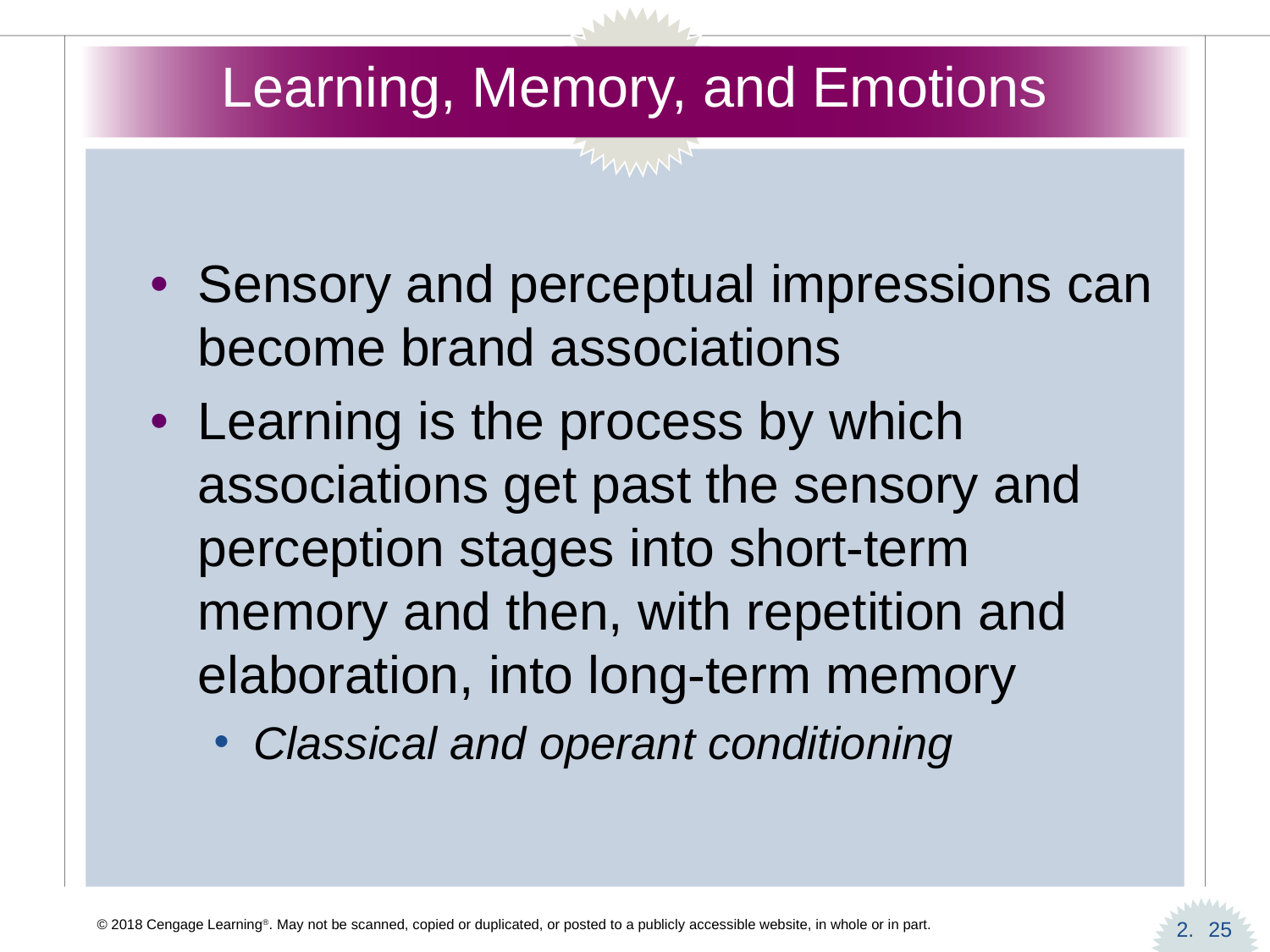

# Learning, Memory, and Emotions
Sensory and perceptual impressions can become brand associations
Learning is the process by which associations get past the sensory and perception stages into short-term memory and then, with repetition and elaboration, into long-term memory
Classical and operant conditioning

25